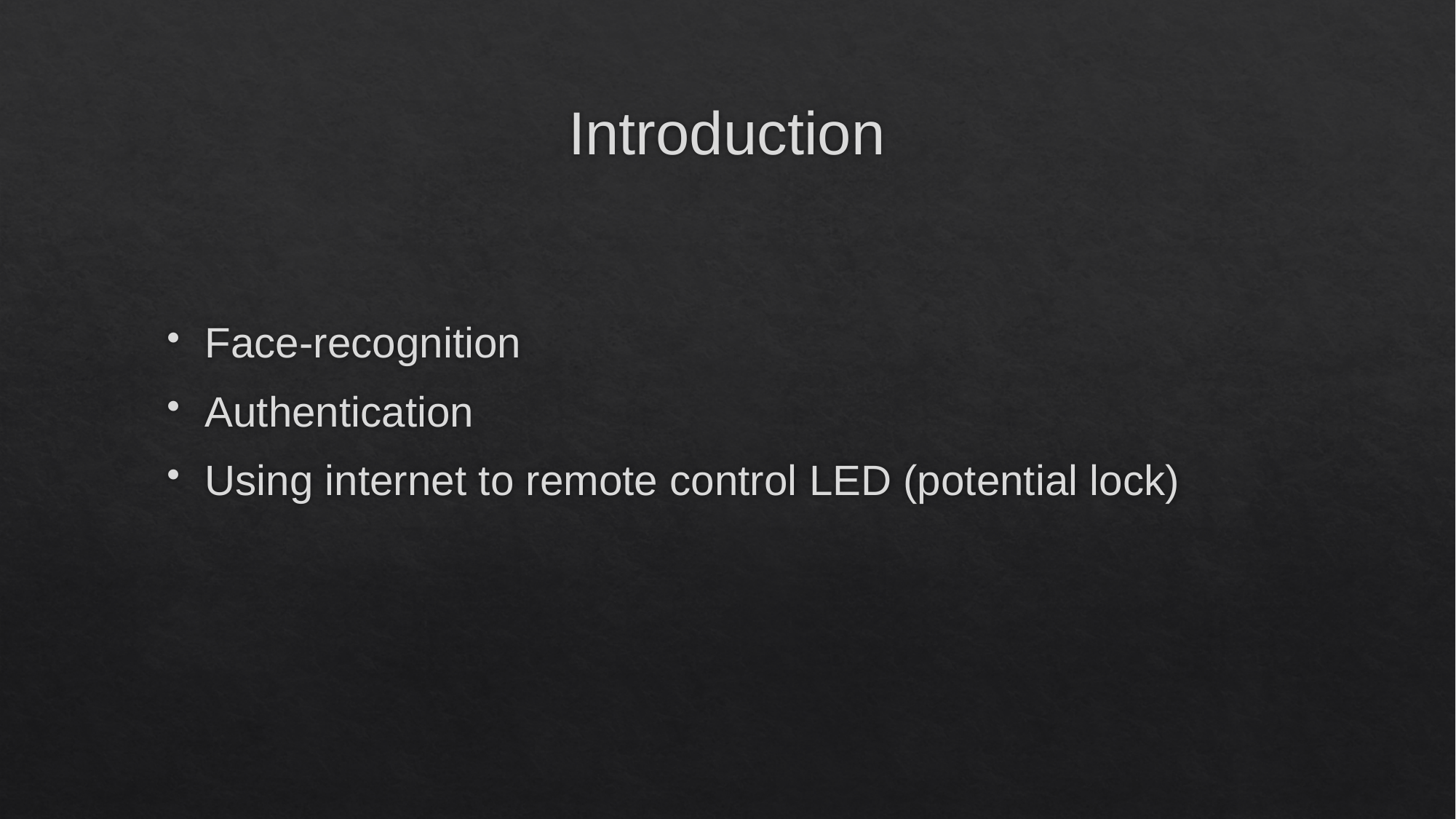

# Introduction
Face-recognition
Authentication
Using internet to remote control LED (potential lock)